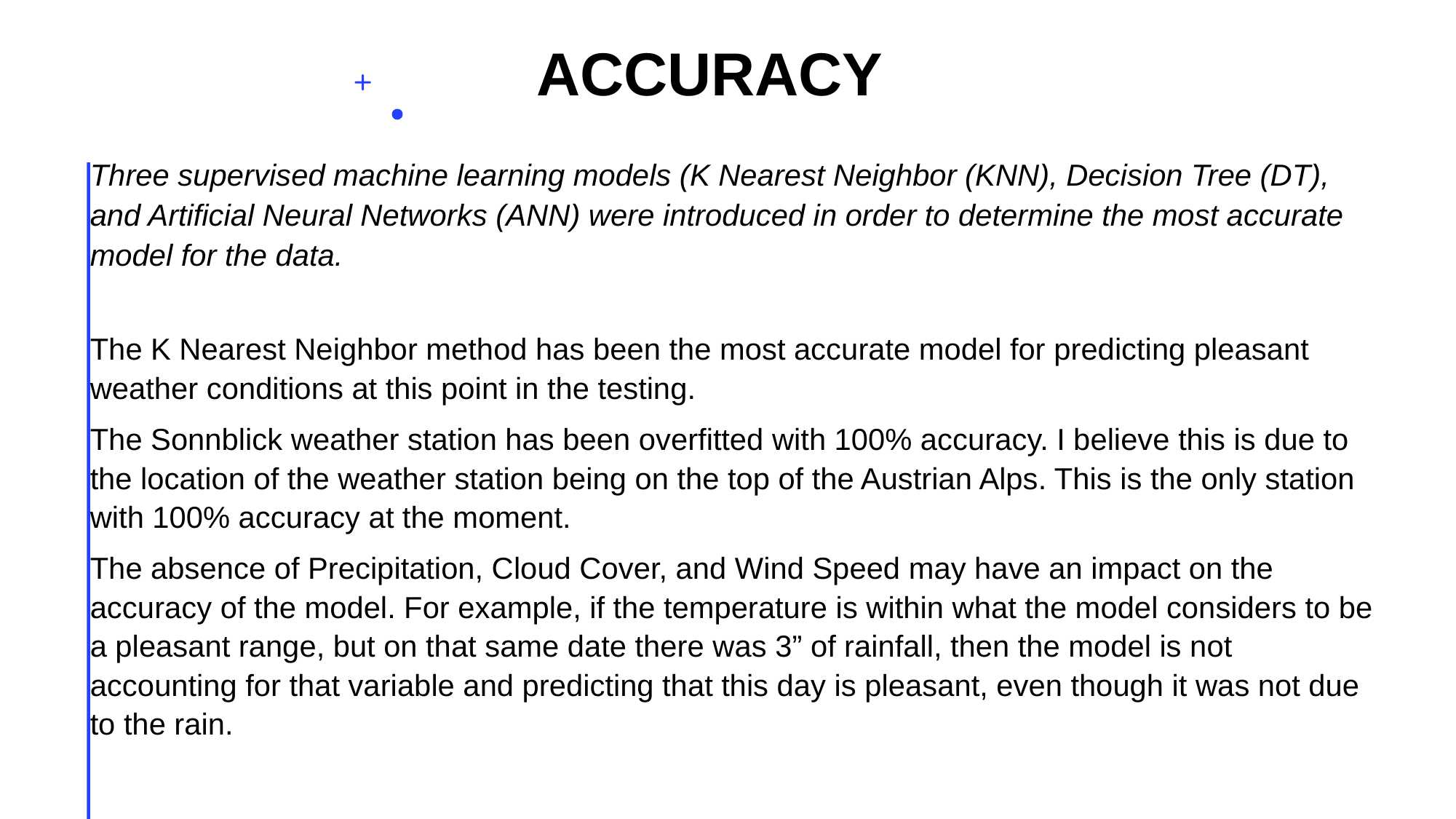

# accuracy
Three supervised machine learning models (K Nearest Neighbor (KNN), Decision Tree (DT), and Artificial Neural Networks (ANN) were introduced in order to determine the most accurate model for the data.

The K Nearest Neighbor method has been the most accurate model for predicting pleasant weather conditions at this point in the testing.
The Sonnblick weather station has been overfitted with 100% accuracy. I believe this is due to the location of the weather station being on the top of the Austrian Alps. This is the only station with 100% accuracy at the moment.
The absence of Precipitation, Cloud Cover, and Wind Speed may have an impact on the accuracy of the model. For example, if the temperature is within what the model considers to be a pleasant range, but on that same date there was 3” of rainfall, then the model is not accounting for that variable and predicting that this day is pleasant, even though it was not due to the rain.